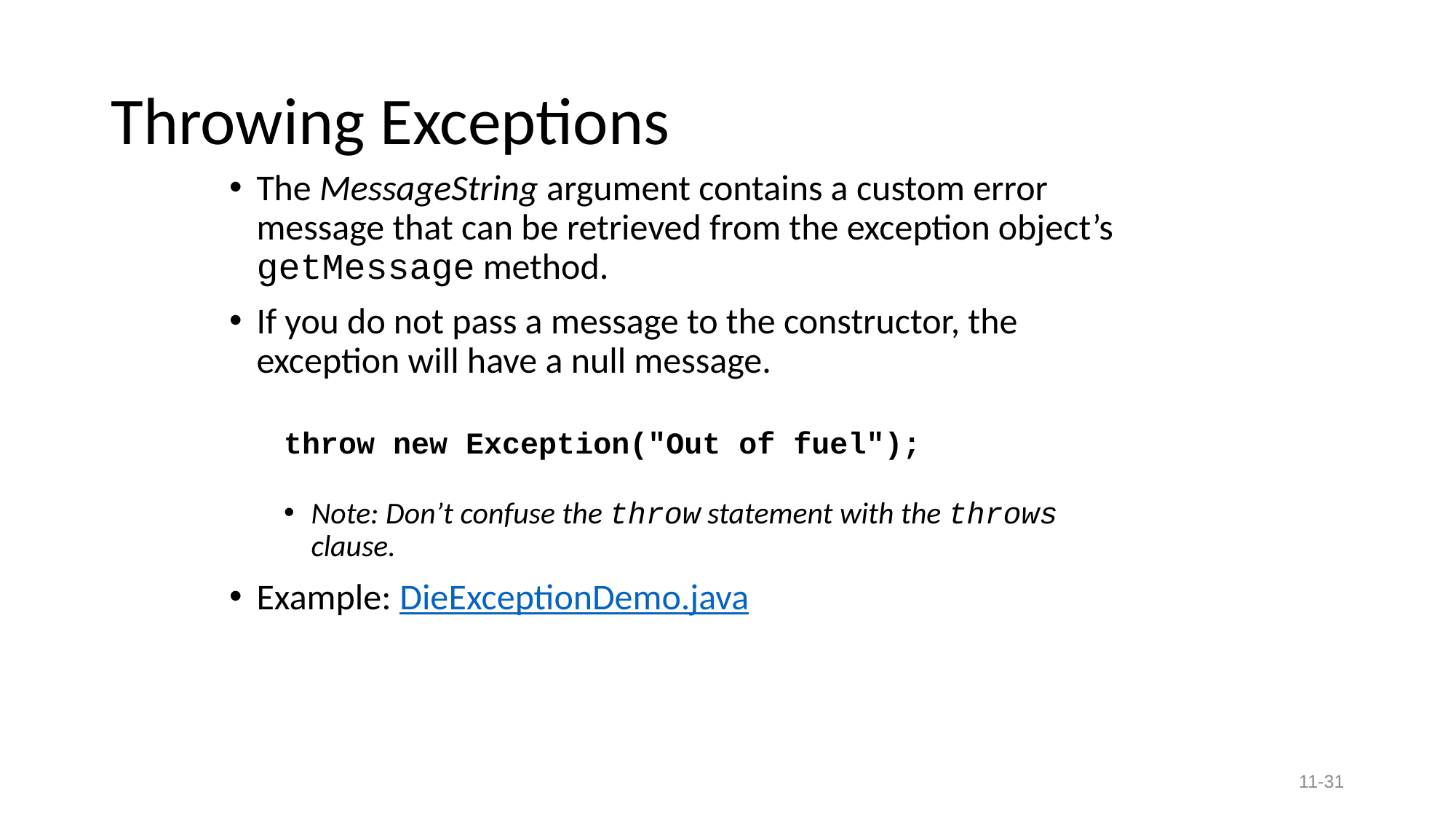

Throwing Exceptions
The MessageString argument contains a custom error message that can be retrieved from the exception object’s getMessage method.
If you do not pass a message to the constructor, the exception will have a null message.
throw new Exception("Out of fuel");
Note: Don’t confuse the throw statement with the throws clause.
Example: DieExceptionDemo.java
11-31